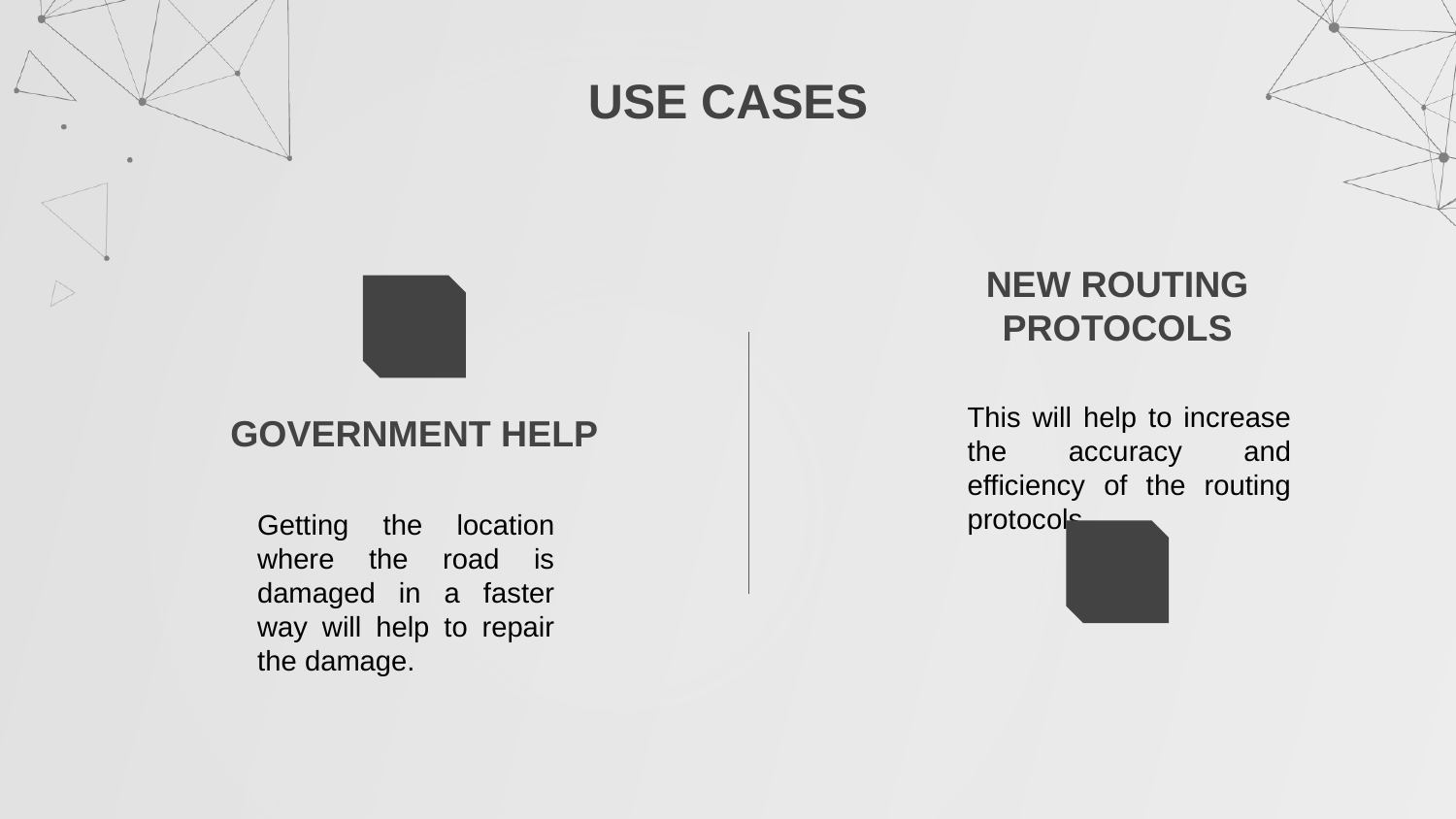

# USE CASES

NEW ROUTING PROTOCOLS
This will help to increase the accuracy and efficiency of the routing protocols.
GOVERNMENT HELP
Getting the location where the road is damaged in a faster way will help to repair the damage.